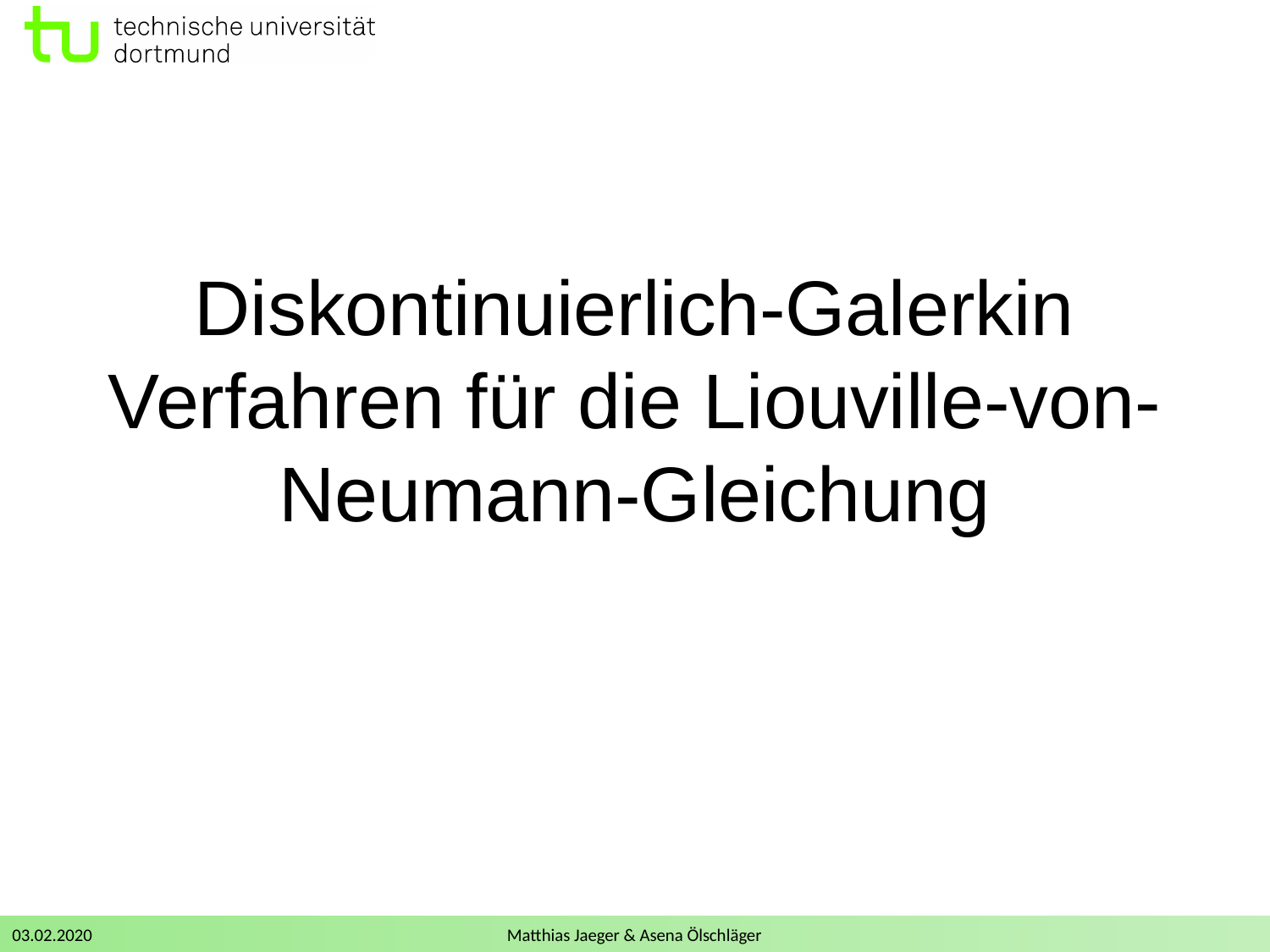

# Diskontinuierlich-Galerkin Verfahren für die Liouville-von-Neumann-Gleichung
03.02.2020
Matthias Jaeger & Asena Ölschläger